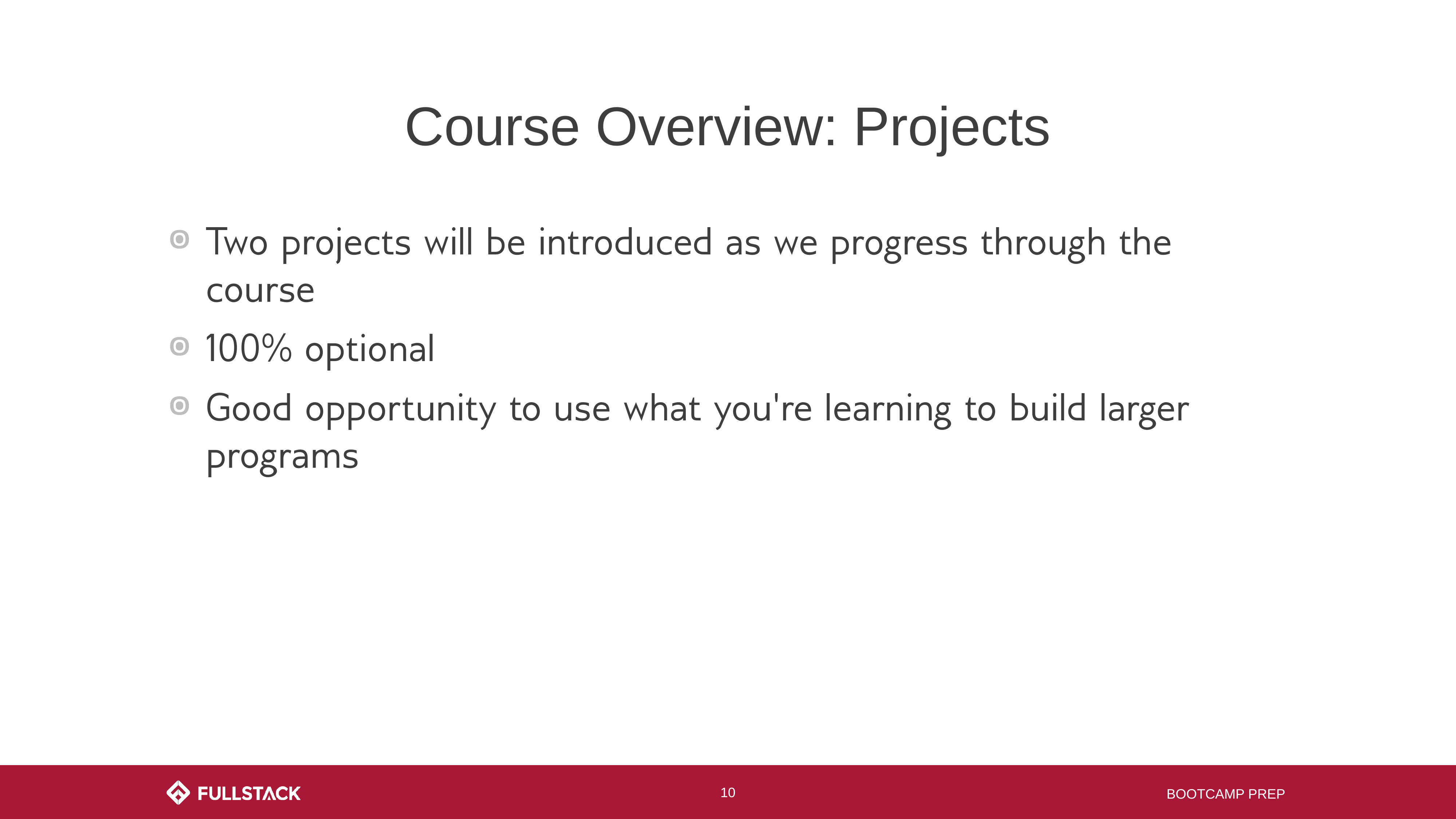

# Course Overview: Projects
Two projects will be introduced as we progress through the course
100% optional
Good opportunity to use what you're learning to build larger programs
10
BOOTCAMP PREP